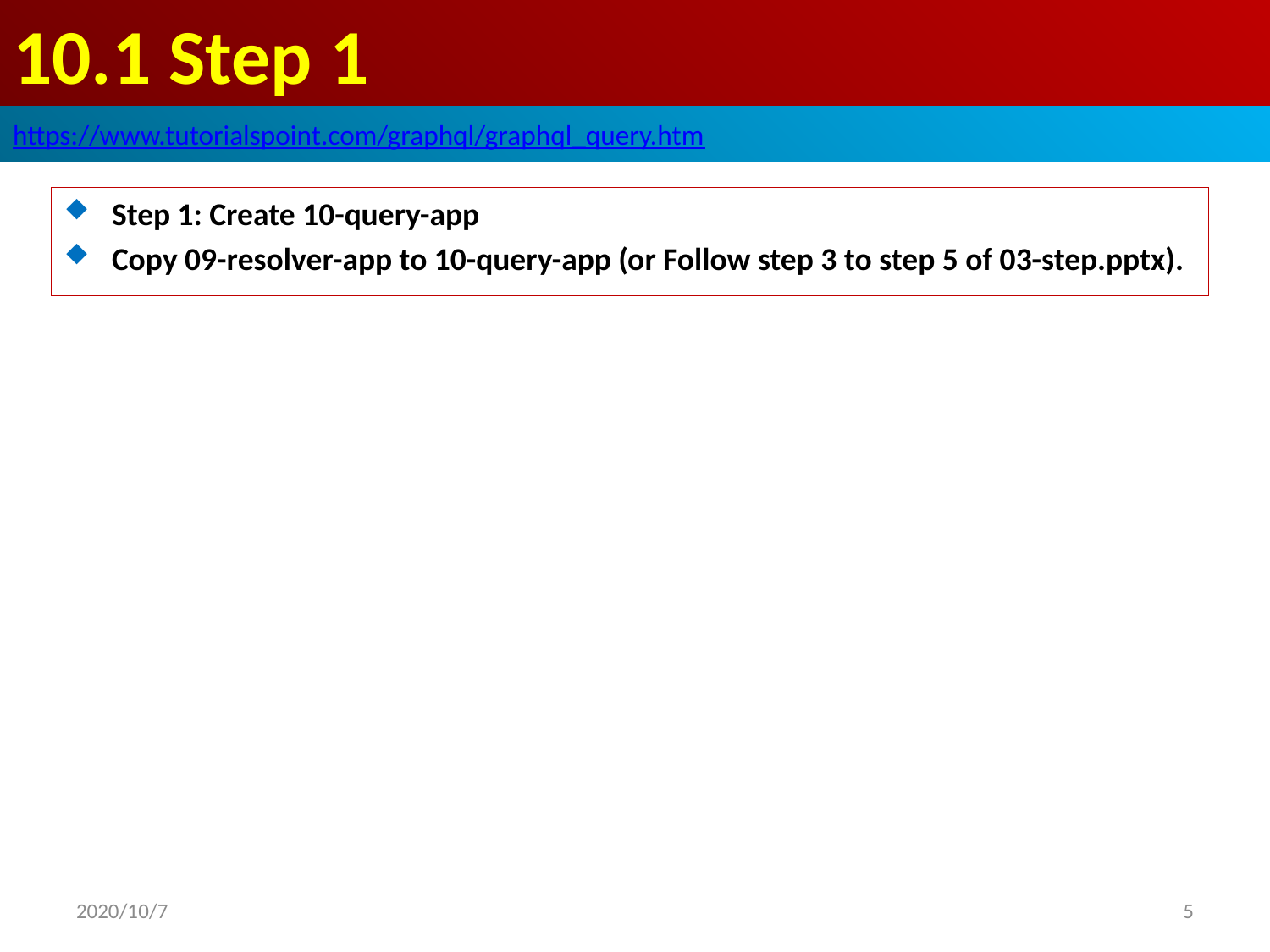

# 10.1 Step 1
https://www.tutorialspoint.com/graphql/graphql_query.htm
Step 1: Create 10-query-app
Copy 09-resolver-app to 10-query-app (or Follow step 3 to step 5 of 03-step.pptx).

2020/10/7
5